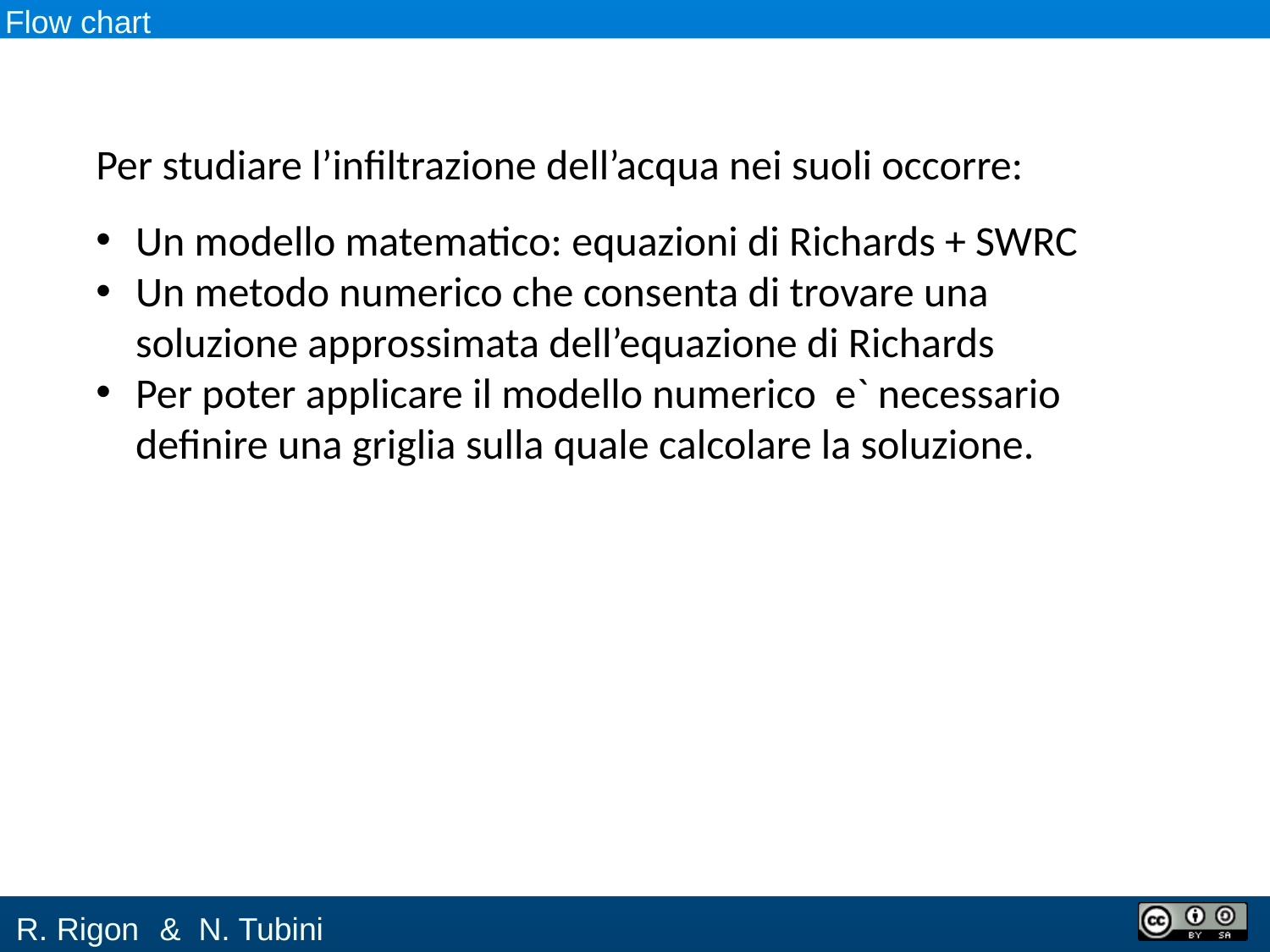

Flow chart
Per studiare l’infiltrazione dell’acqua nei suoli occorre:
Un modello matematico: equazioni di Richards + SWRC
Un metodo numerico che consenta di trovare una soluzione approssimata dell’equazione di Richards
Per poter applicare il modello numerico  e` necessario definire una griglia sulla quale calcolare la soluzione.
 &  N. Tubini